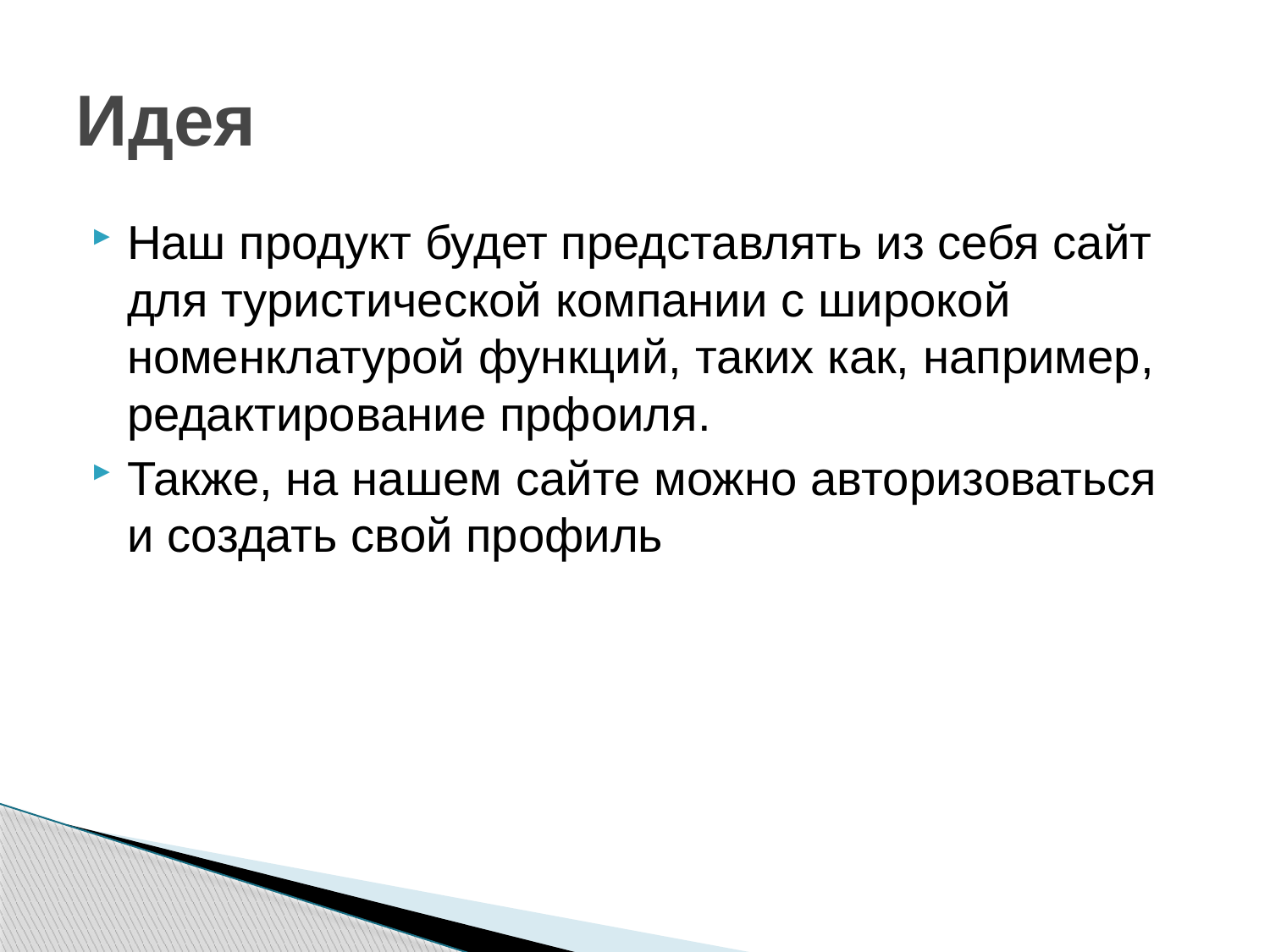

# Идея
Наш продукт будет представлять из себя сайт для туристической компании с широкой номенклатурой функций, таких как, например, редактирование прфоиля.
Также, на нашем сайте можно авторизоваться и создать свой профиль